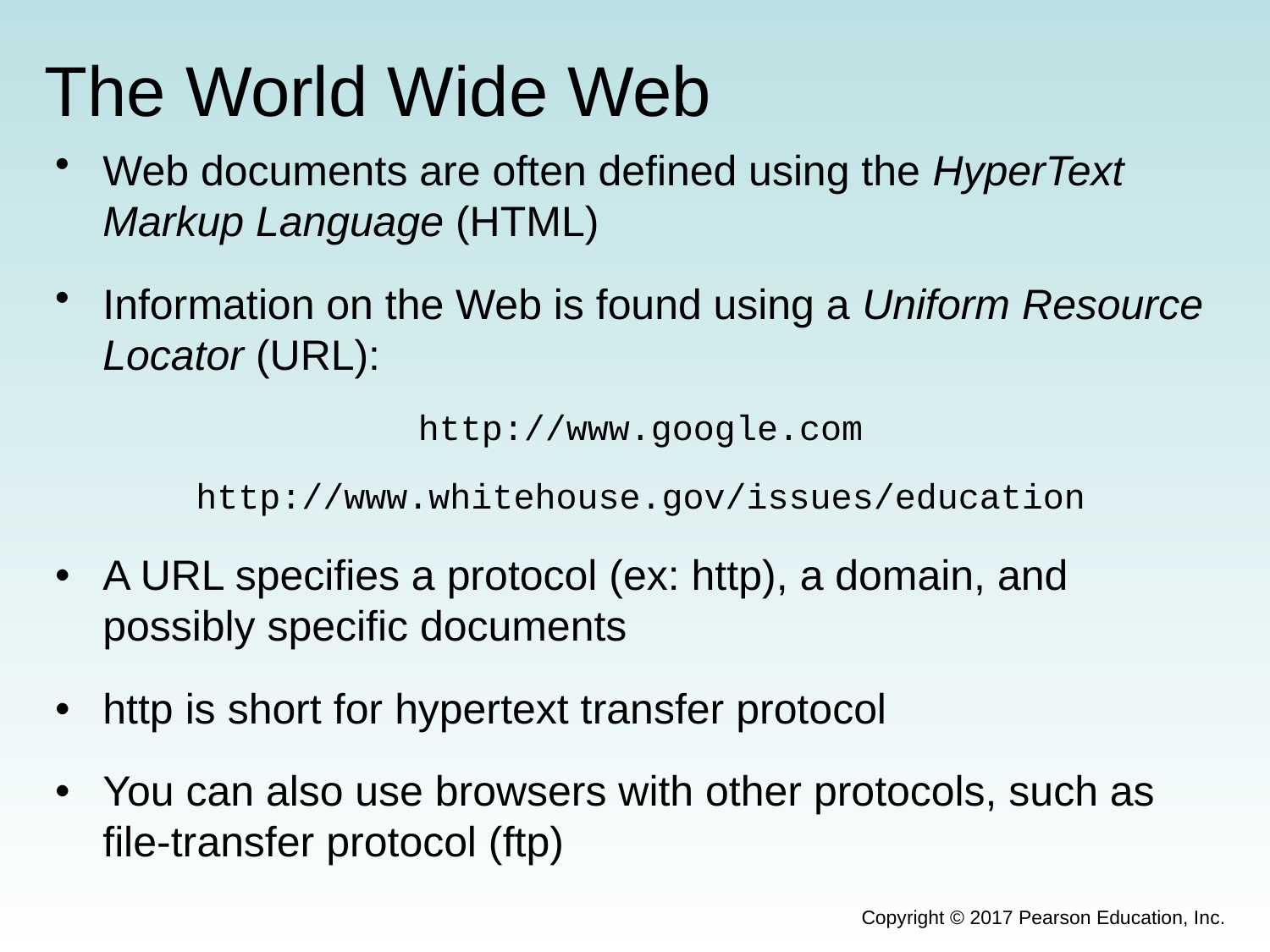

# The World Wide Web
Web documents are often defined using the HyperText Markup Language (HTML)
Information on the Web is found using a Uniform Resource Locator (URL):
http://www.google.com
http://www.whitehouse.gov/issues/education
A URL specifies a protocol (ex: http), a domain, and possibly specific documents
http is short for hypertext transfer protocol
You can also use browsers with other protocols, such as file-transfer protocol (ftp)
Copyright © 2017 Pearson Education, Inc.